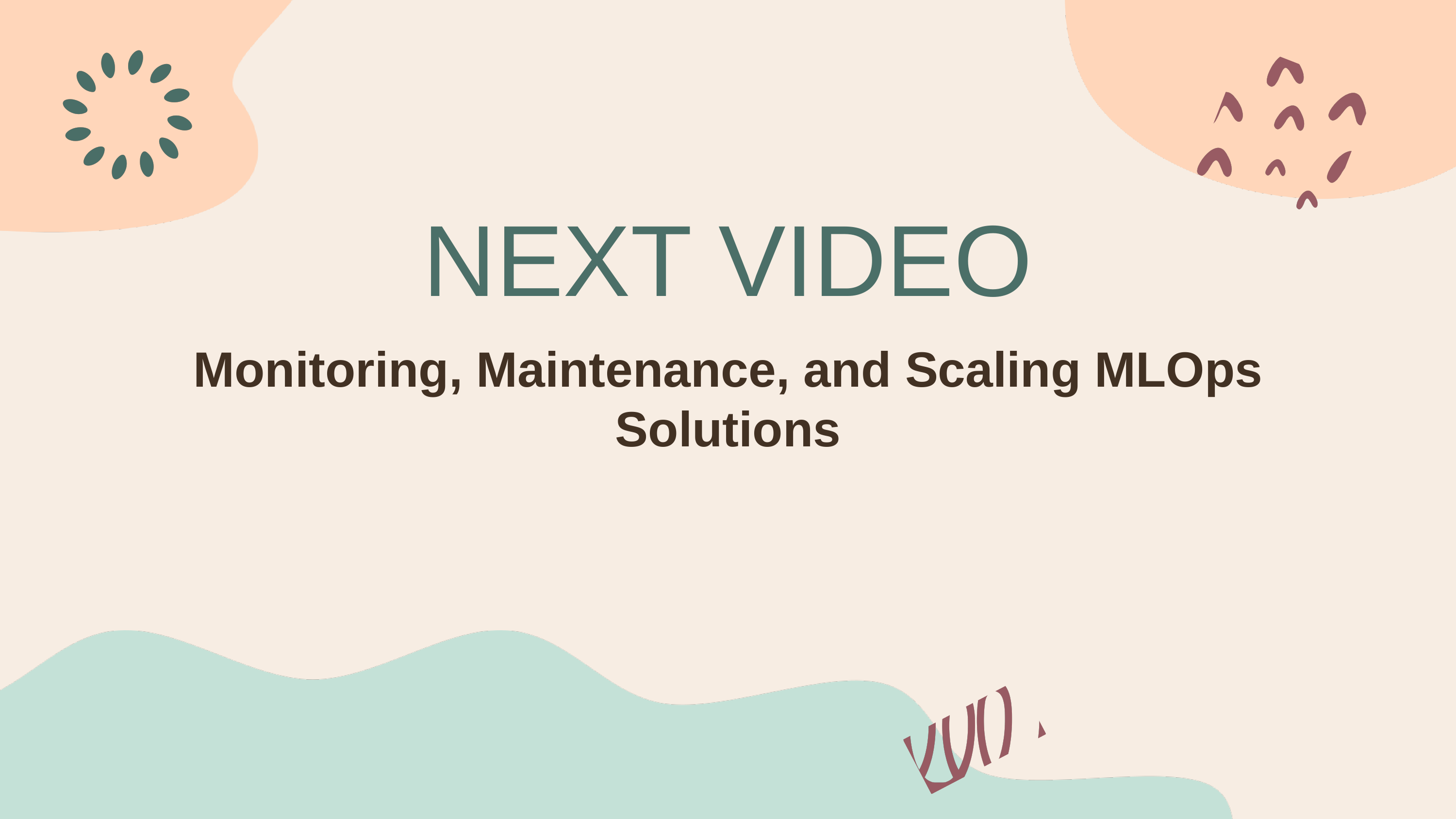

NEXT VIDEO
Monitoring, Maintenance, and Scaling MLOps Solutions